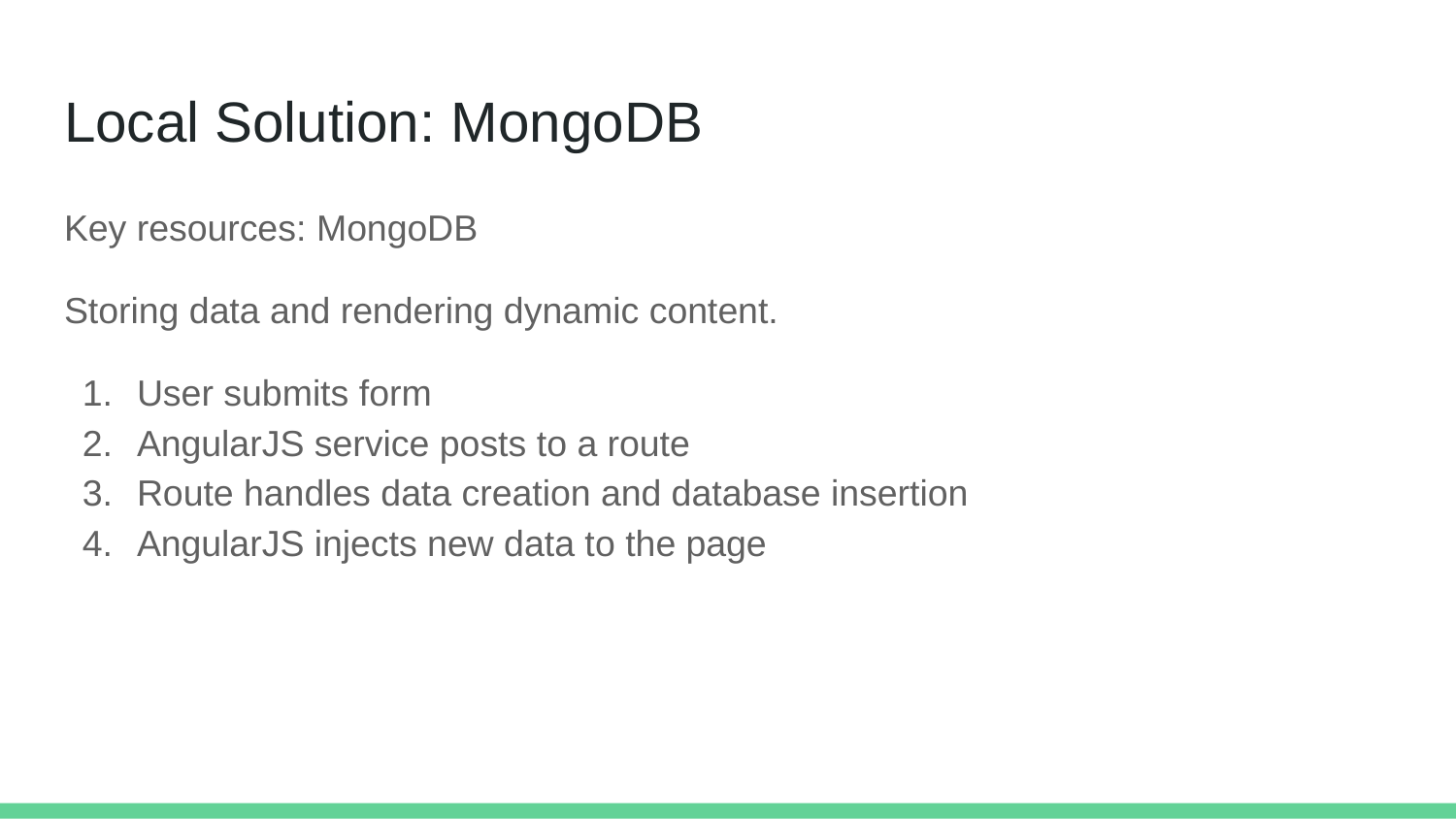

# Local Solution: MongoDB
Key resources: MongoDB
Storing data and rendering dynamic content.
User submits form
AngularJS service posts to a route
Route handles data creation and database insertion
AngularJS injects new data to the page